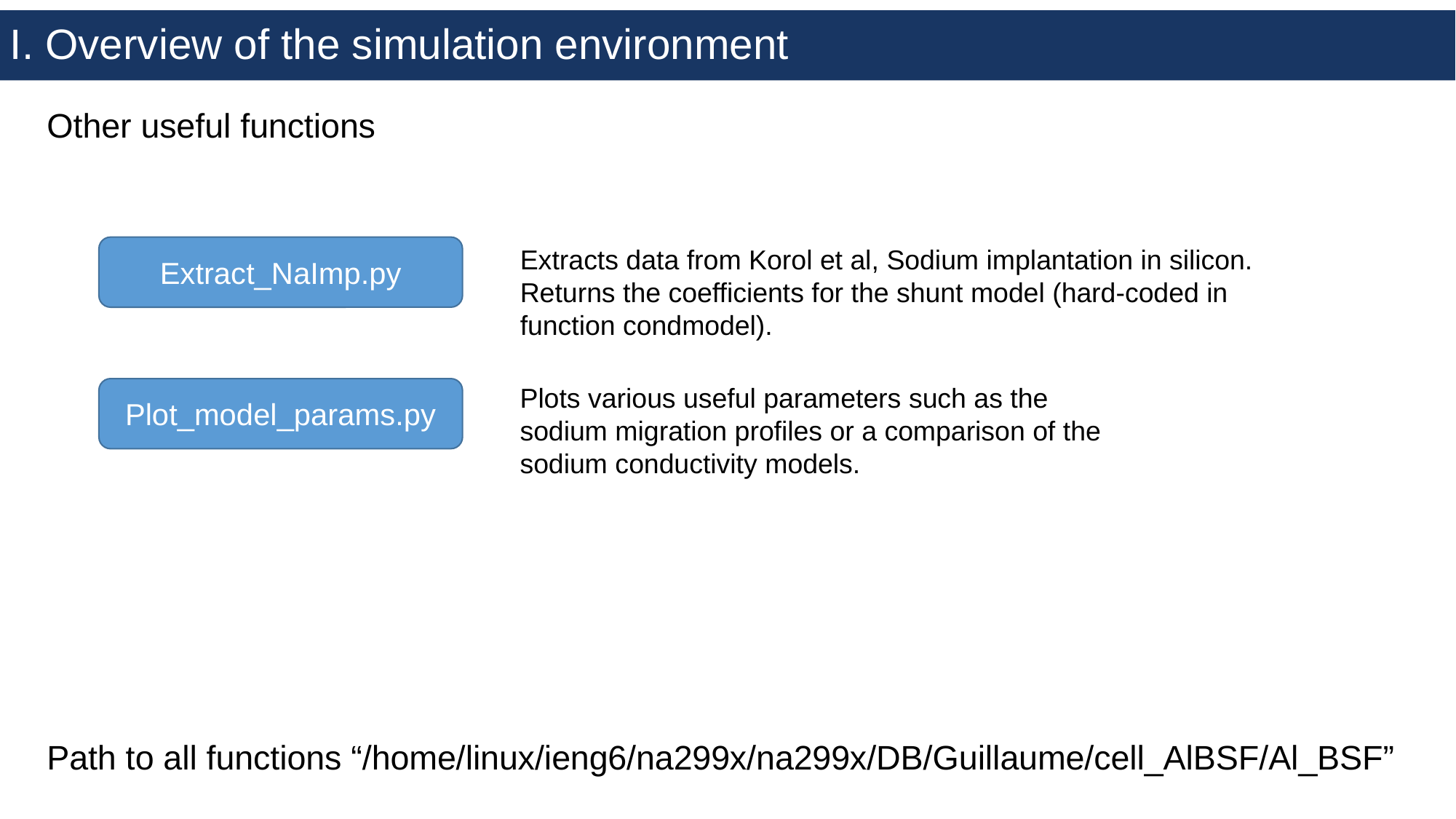

# I. Overview of the simulation environment
Other useful functions
Extract_NaImp.py
Extracts data from Korol et al, Sodium implantation in silicon.
Returns the coefficients for the shunt model (hard-coded in function condmodel).
Plots various useful parameters such as the sodium migration profiles or a comparison of the sodium conductivity models.
Plot_model_params.py
Path to all functions “/home/linux/ieng6/na299x/na299x/DB/Guillaume/cell_AlBSF/Al_BSF”